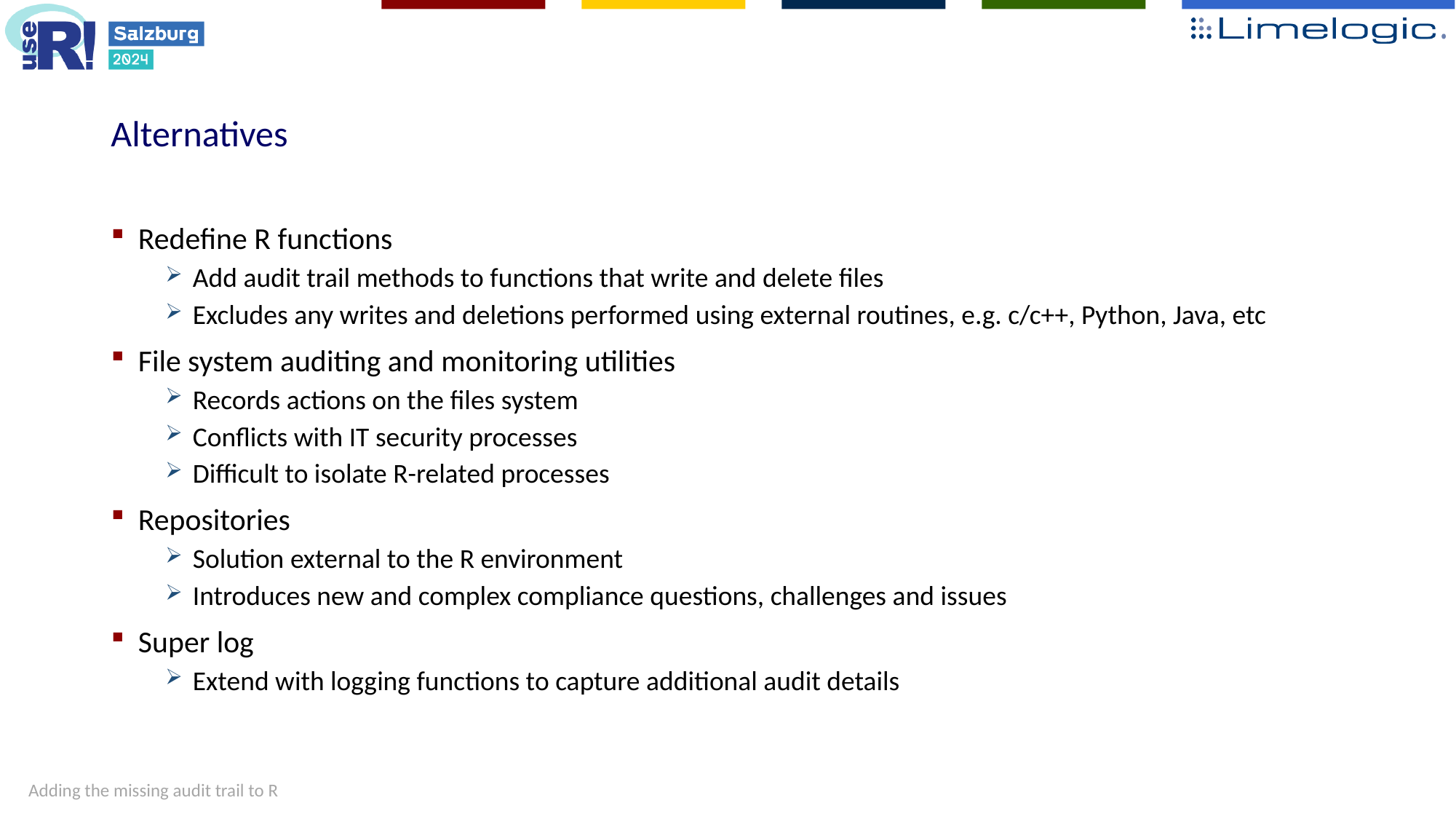

# Alternatives
Redefine R functions
Add audit trail methods to functions that write and delete files
Excludes any writes and deletions performed using external routines, e.g. c/c++, Python, Java, etc
File system auditing and monitoring utilities
Records actions on the files system
Conflicts with IT security processes
Difficult to isolate R-related processes
Repositories
Solution external to the R environment
Introduces new and complex compliance questions, challenges and issues
Super log
Extend with logging functions to capture additional audit details